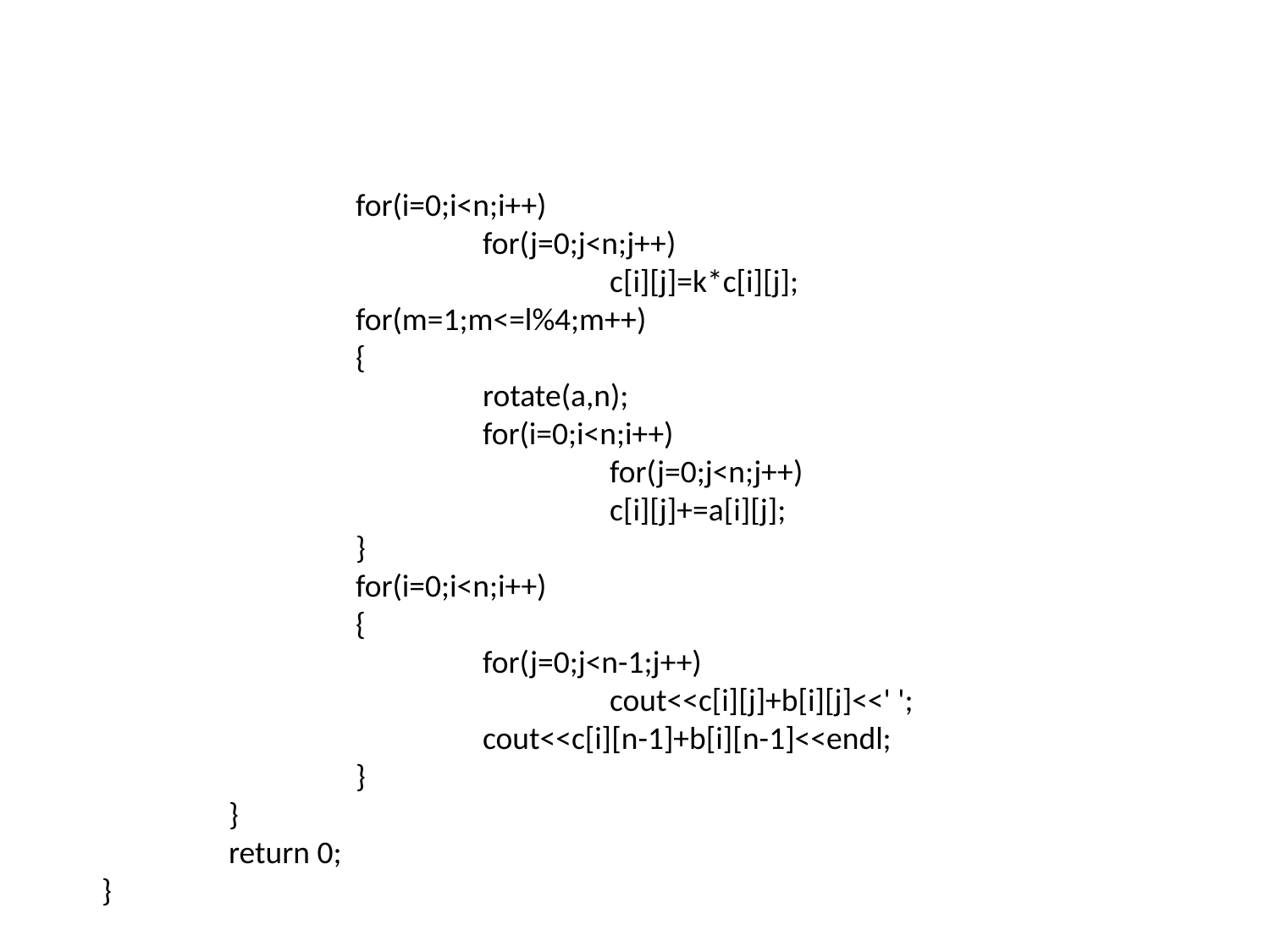

#
		for(i=0;i<n;i++)
			for(j=0;j<n;j++)
				c[i][j]=k*c[i][j];
		for(m=1;m<=l%4;m++)
		{
			rotate(a,n);
			for(i=0;i<n;i++)
				for(j=0;j<n;j++)
				c[i][j]+=a[i][j];
		}
		for(i=0;i<n;i++)
		{
			for(j=0;j<n-1;j++)
				cout<<c[i][j]+b[i][j]<<' ';
			cout<<c[i][n-1]+b[i][n-1]<<endl;
		}
	}
	return 0;
}